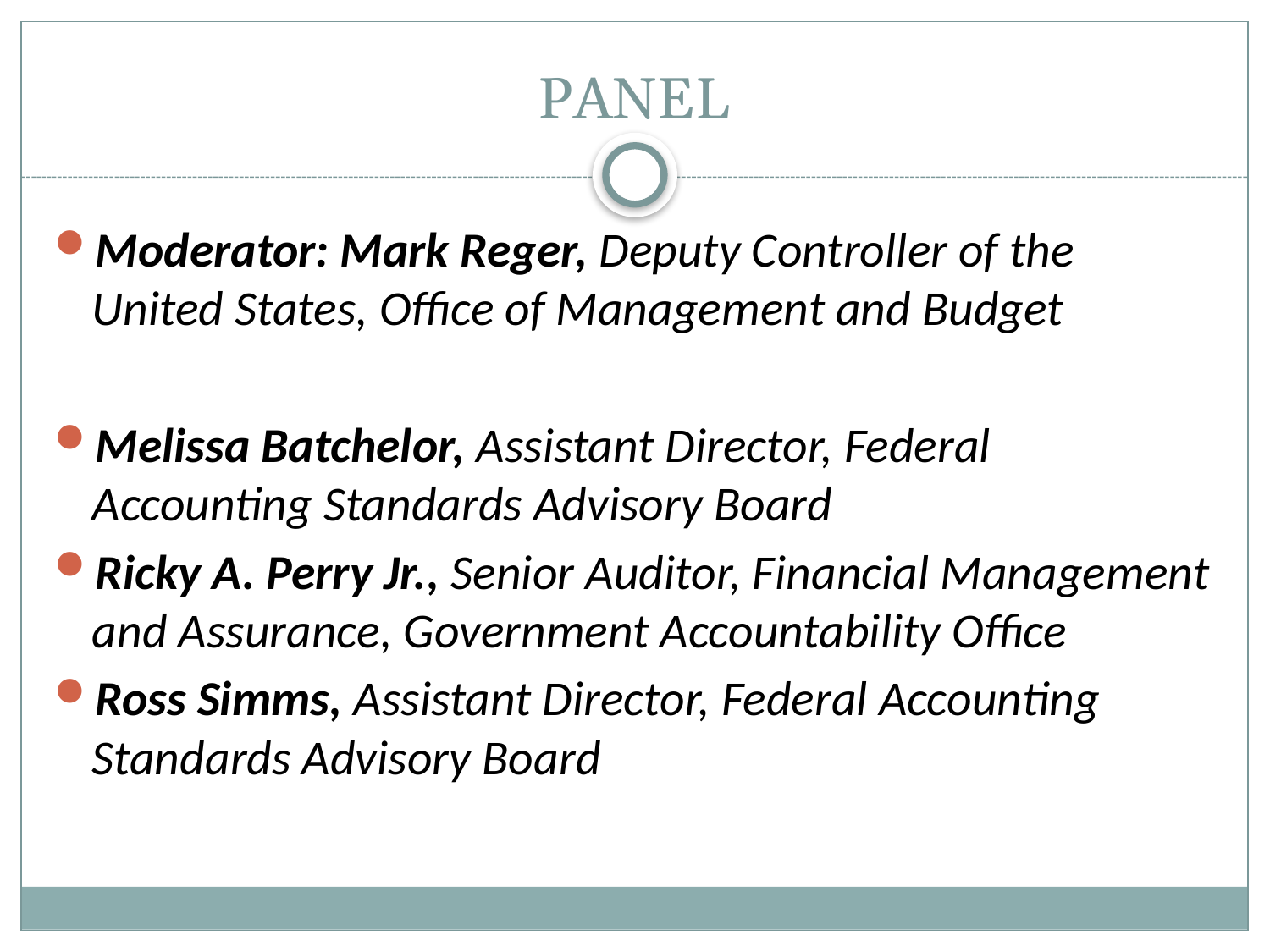

# PANEL
Moderator: Mark Reger, Deputy Controller of the United States, Oﬃce of Management and Budget

Melissa Batchelor, Assistant Director, Federal Accounting Standards Advisory Board
Ricky A. Perry Jr., Senior Auditor, Financial Management and Assurance, Government Accountability Oﬃce
Ross Simms, Assistant Director, Federal Accounting Standards Advisory Board